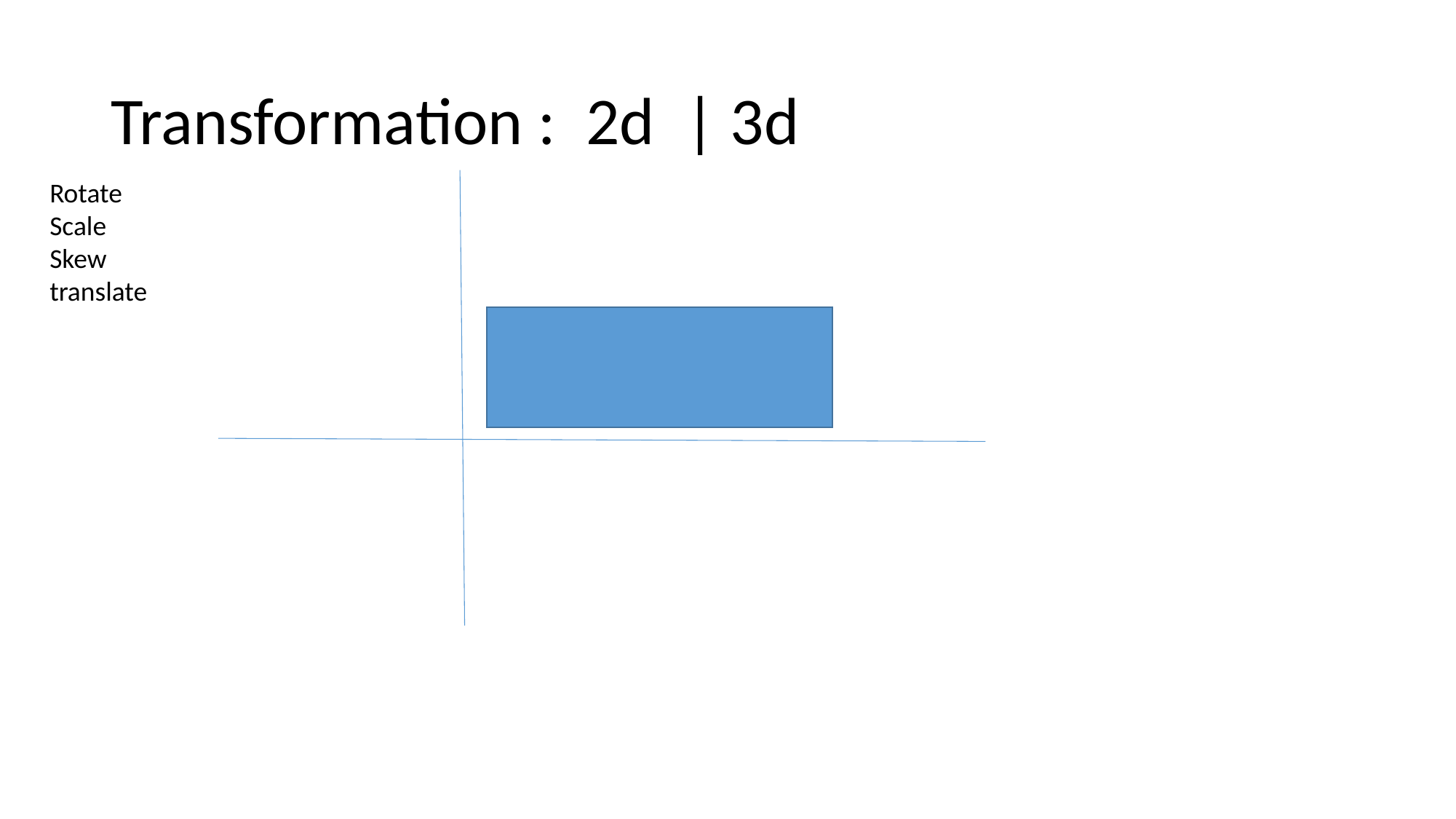

# Transformation :  2d  | 3d
Rotate
Scale
Skew
translate